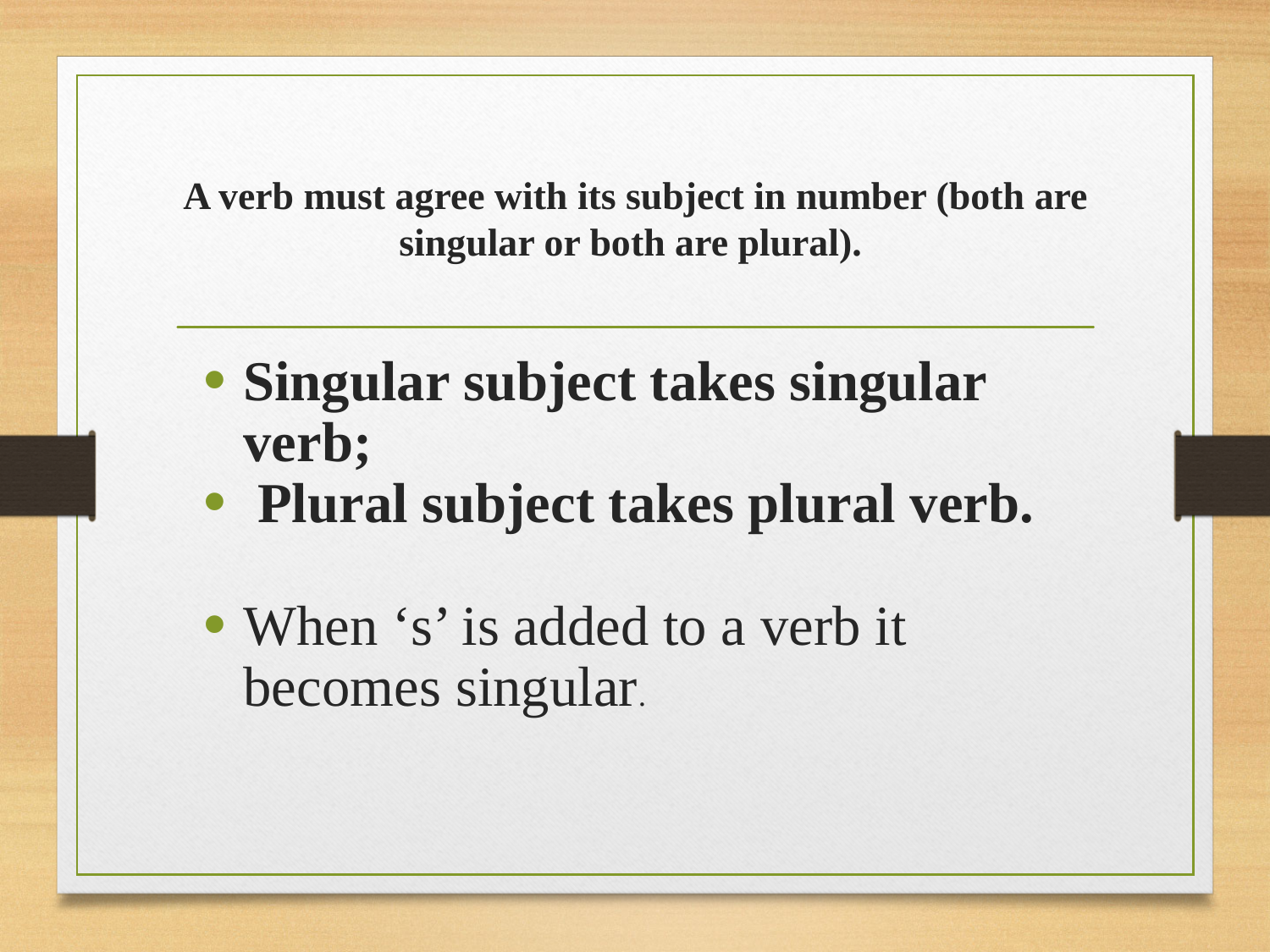

# A verb must agree with its subject in number (both are singular or both are plural).
Singular subject takes singular verb;
 Plural subject takes plural verb.

When ‘s’ is added to a verb it becomes singular.